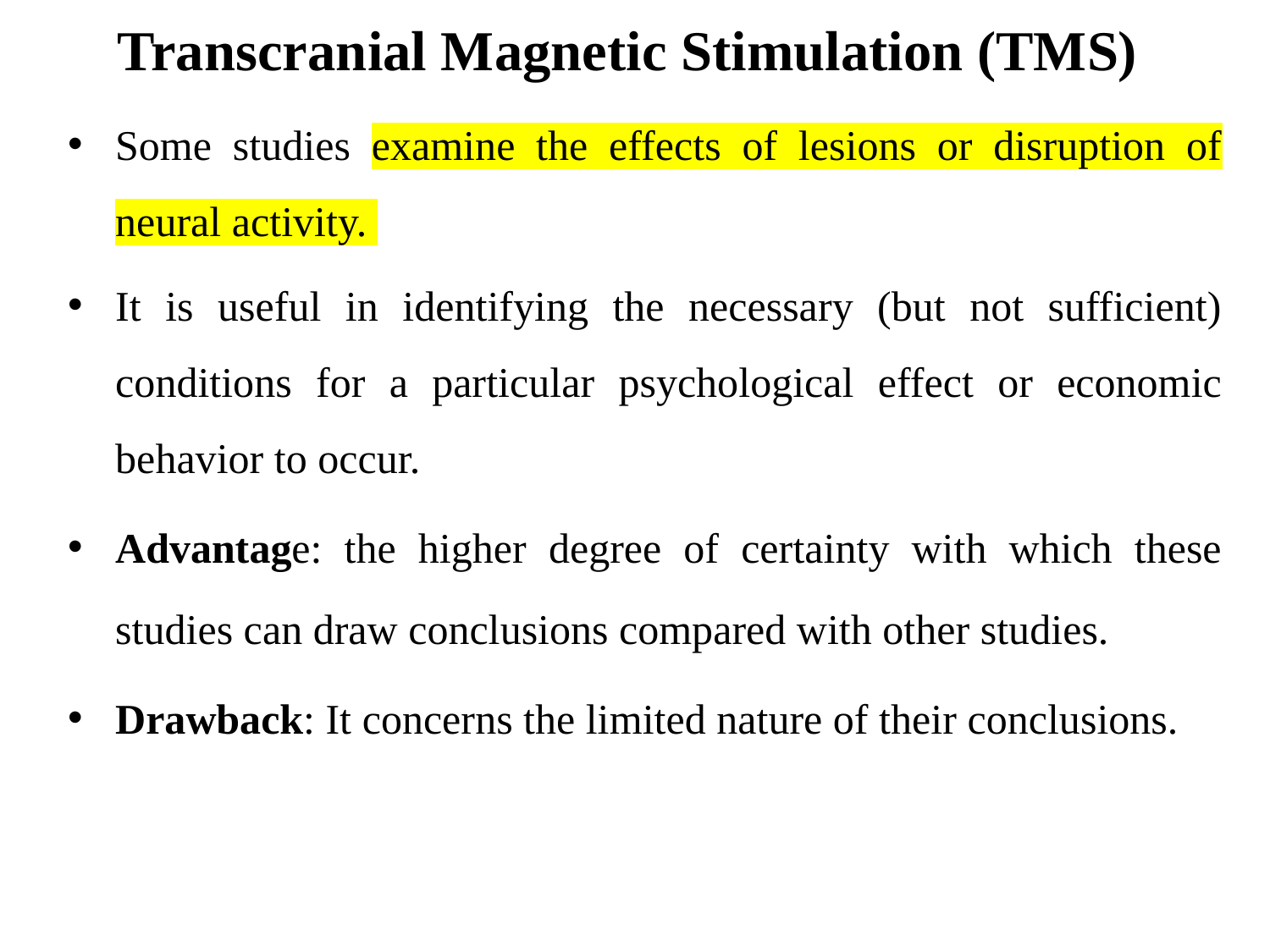

# Transcranial Magnetic Stimulation (TMS)
Some studies examine the effects of lesions or disruption of neural activity.
It is useful in identifying the necessary (but not sufficient) conditions for a particular psychological effect or economic behavior to occur.
Advantage: the higher degree of certainty with which these studies can draw conclusions compared with other studies.
Drawback: It concerns the limited nature of their conclusions.